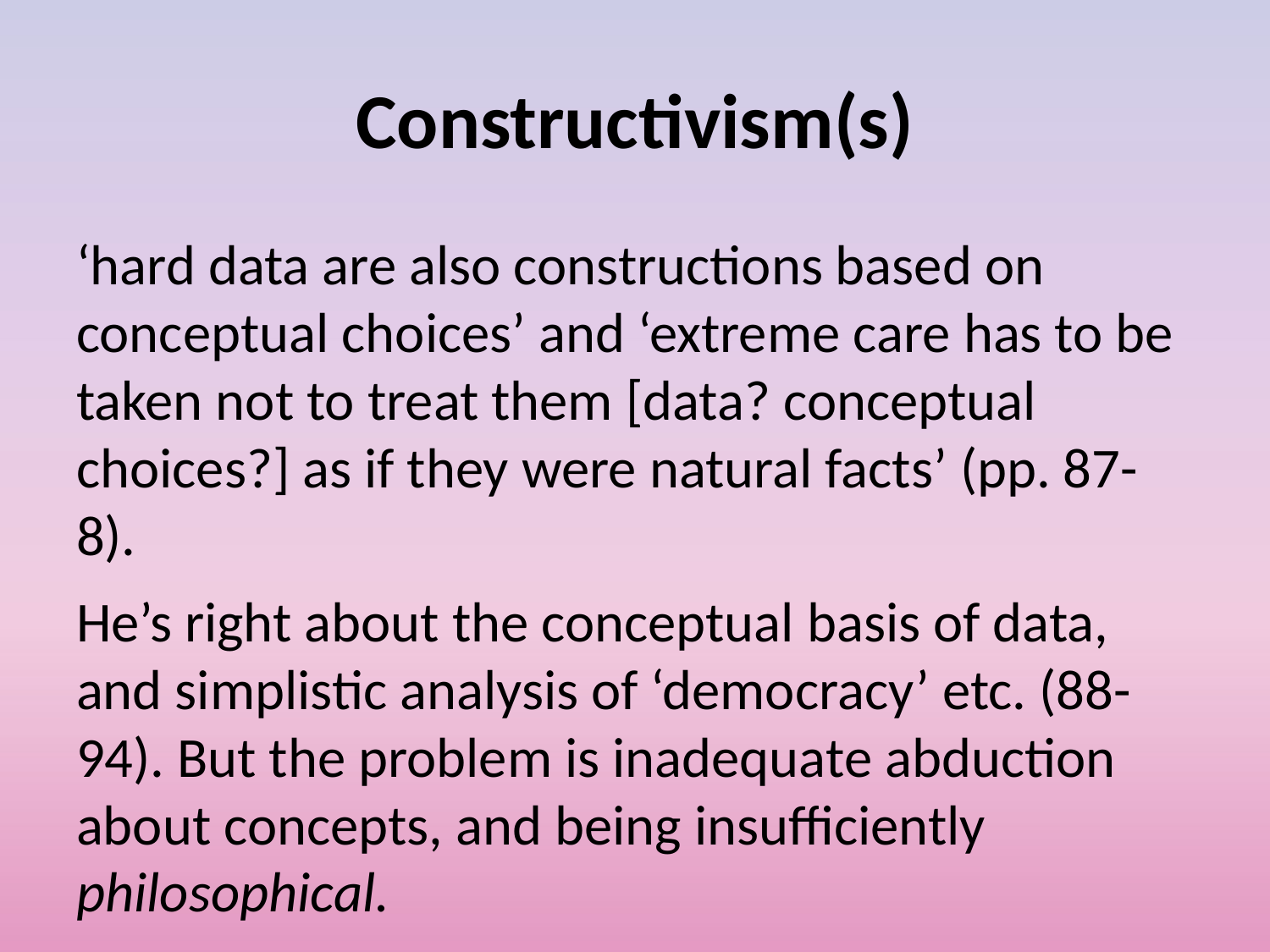

# Constructivism(s)
‘hard data are also constructions based on conceptual choices’ and ‘extreme care has to be taken not to treat them [data? conceptual choices?] as if they were natural facts’ (pp. 87-8).
He’s right about the conceptual basis of data, and simplistic analysis of ‘democracy’ etc. (88-94). But the problem is inadequate abduction about concepts, and being insufficiently philosophical.